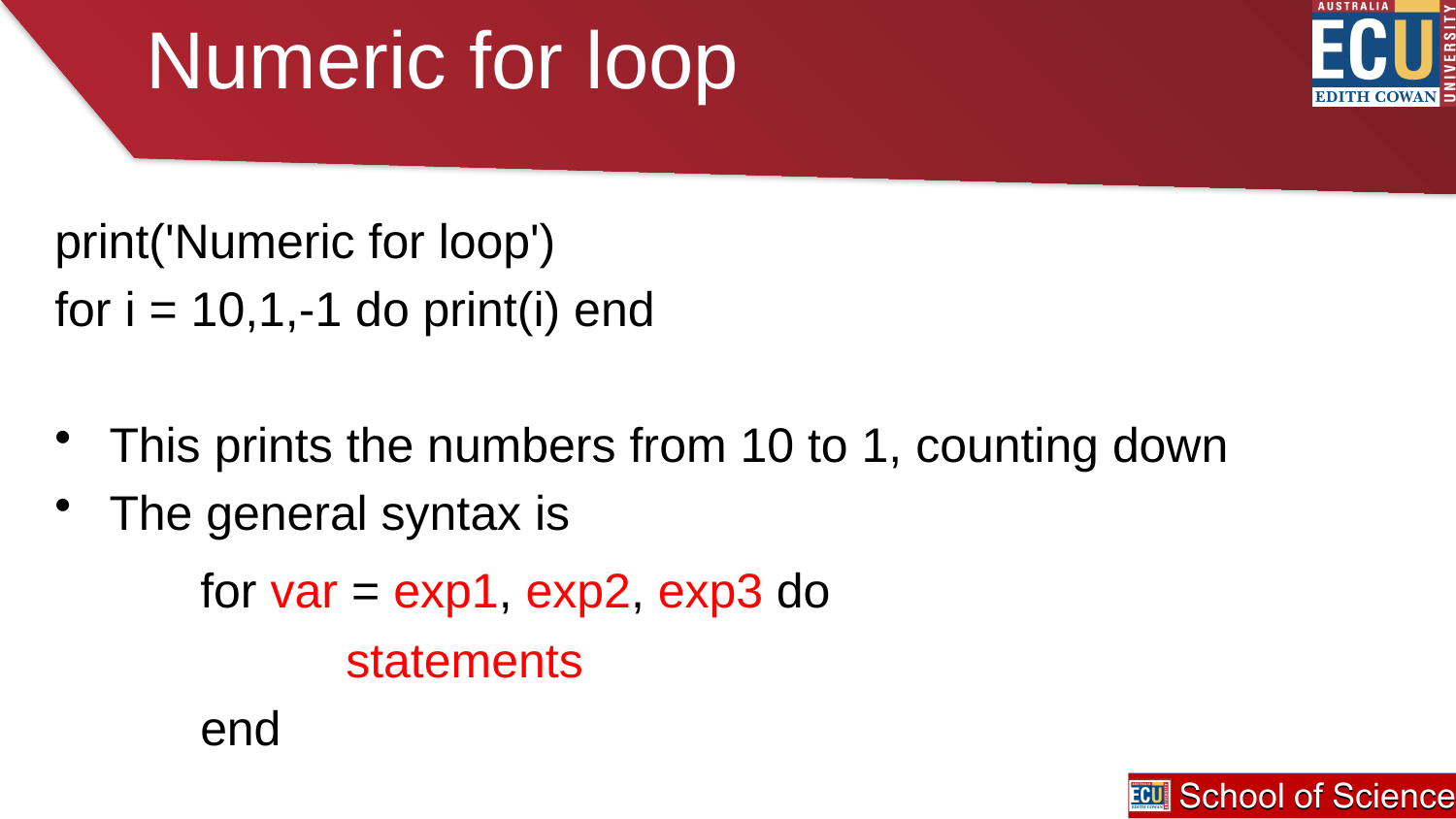

# Numeric for loop
print('Numeric for loop')
for i = 10,1,-1 do print(i) end

This prints the numbers from 10 to 1, counting down
The general syntax is
	for var = exp1, exp2, exp3 do
		statements
	end